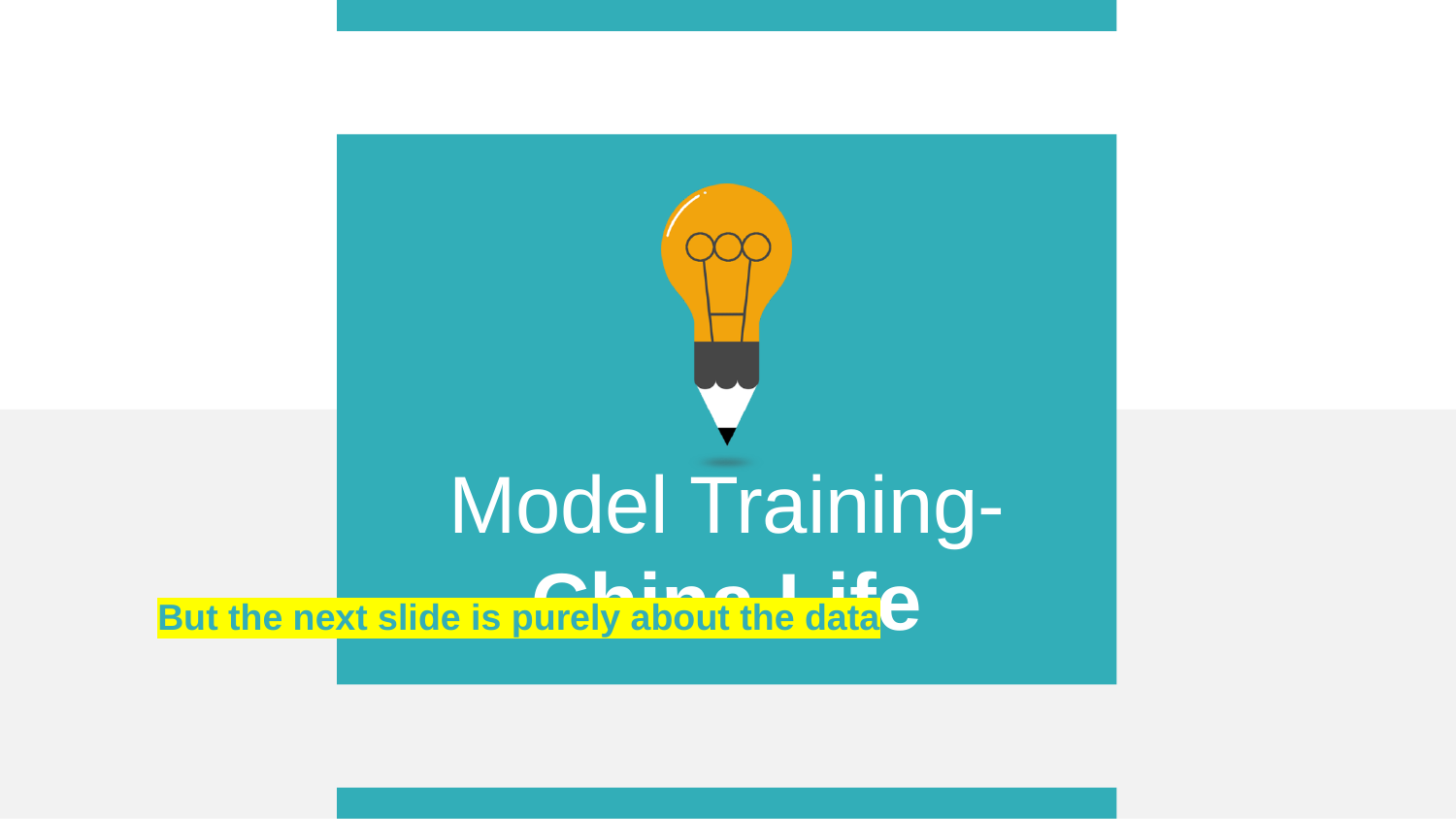

Model Training- China Life

But the next slide is purely about the data